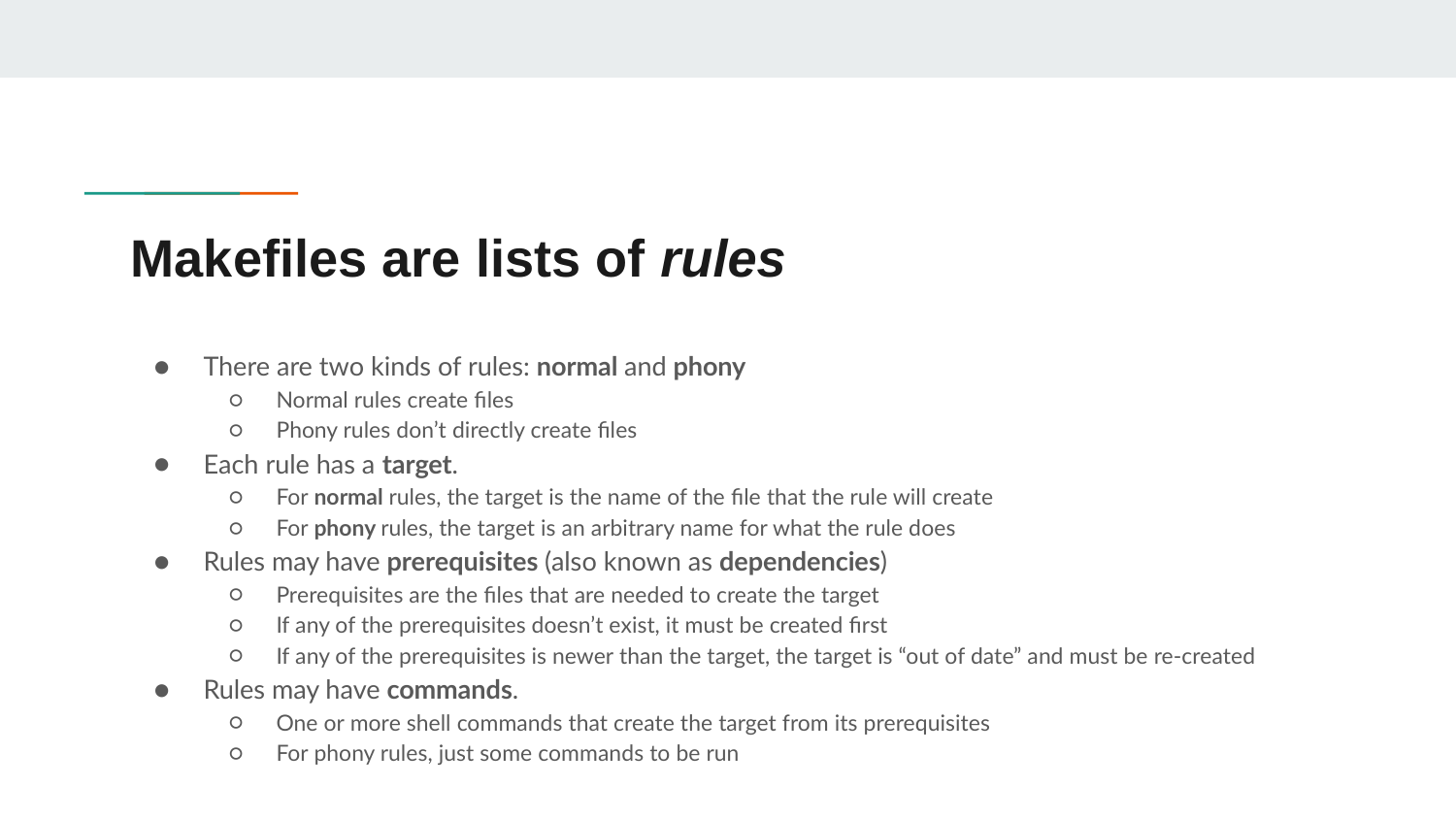

# Makefiles are lists of rules
There are two kinds of rules: normal and phony
Normal rules create files
Phony rules don’t directly create files
Each rule has a target.
For normal rules, the target is the name of the file that the rule will create
For phony rules, the target is an arbitrary name for what the rule does
Rules may have prerequisites (also known as dependencies)
Prerequisites are the files that are needed to create the target
If any of the prerequisites doesn’t exist, it must be created first
If any of the prerequisites is newer than the target, the target is “out of date” and must be re-created
Rules may have commands.
One or more shell commands that create the target from its prerequisites
For phony rules, just some commands to be run